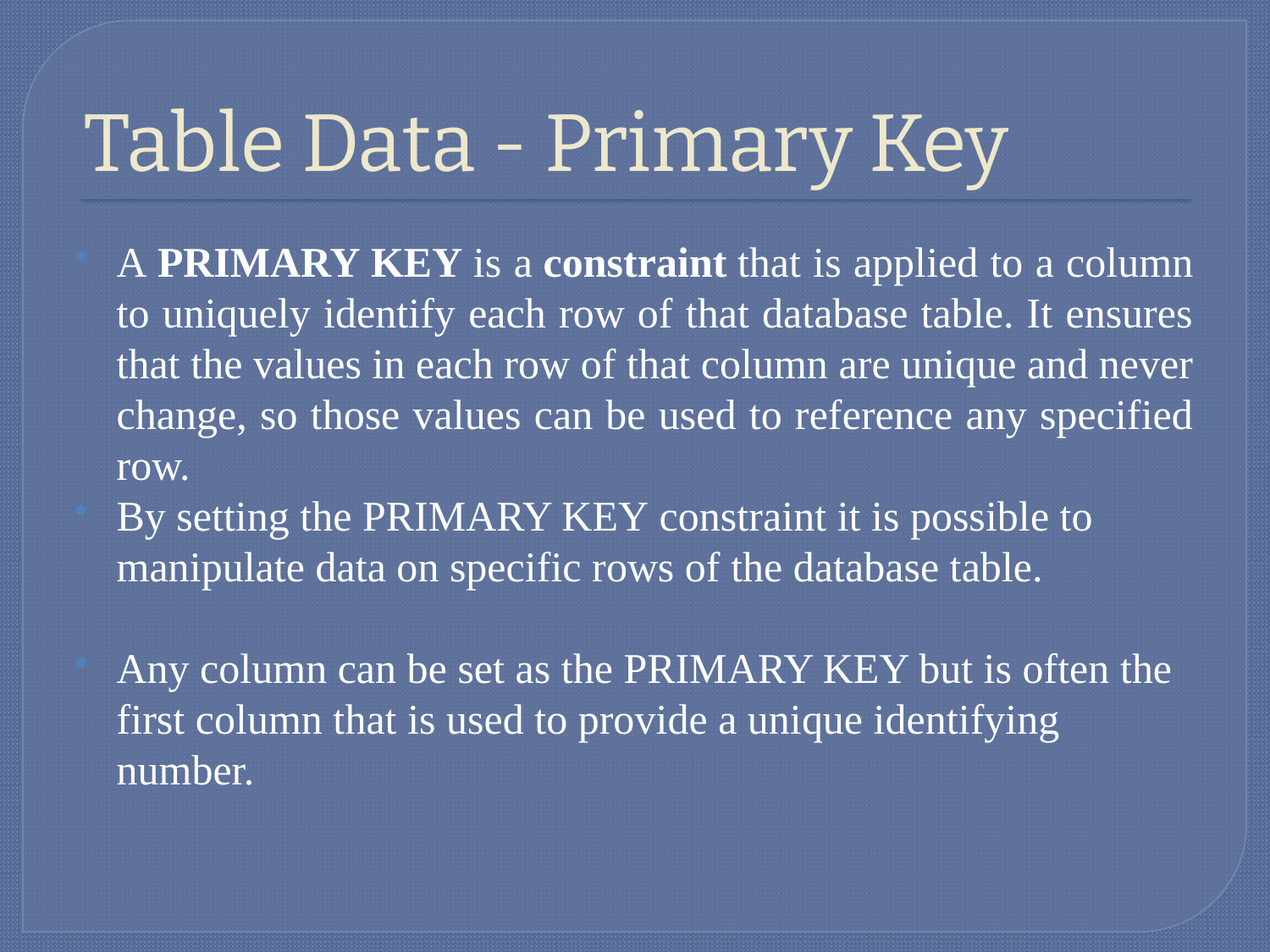

# Table Data - Primary Key
A PRIMARY KEY is a constraint that is applied to a column to uniquely identify each row of that database table. It ensures that the values in each row of that column are unique and never change, so those values can be used to reference any specified row.
By setting the PRIMARY KEY constraint it is possible to manipulate data on specific rows of the database table.

Any column can be set as the PRIMARY KEY but is often the first column that is used to provide a unique identifying number.